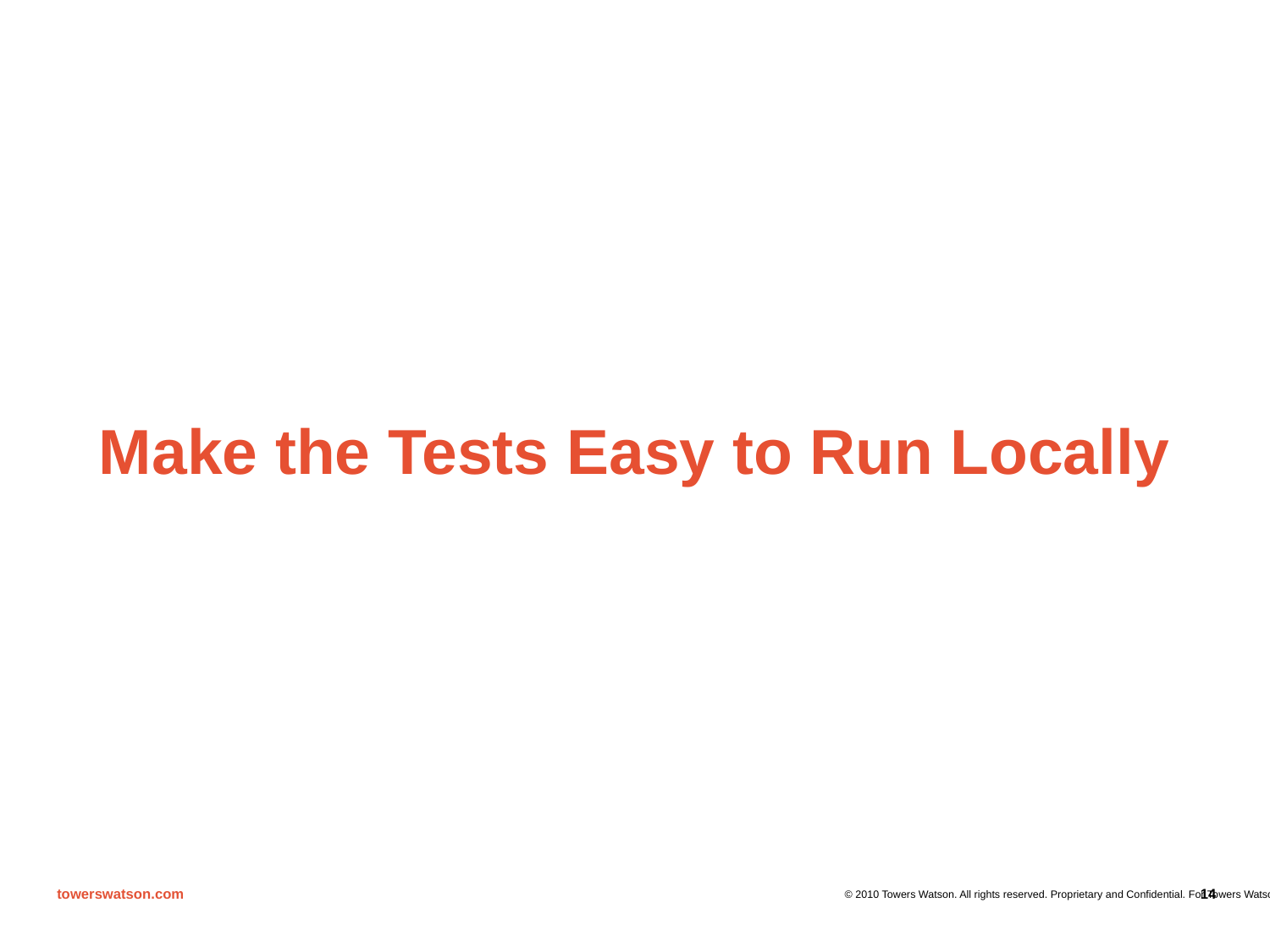

# Make the Tests Easy to Run Locally
14